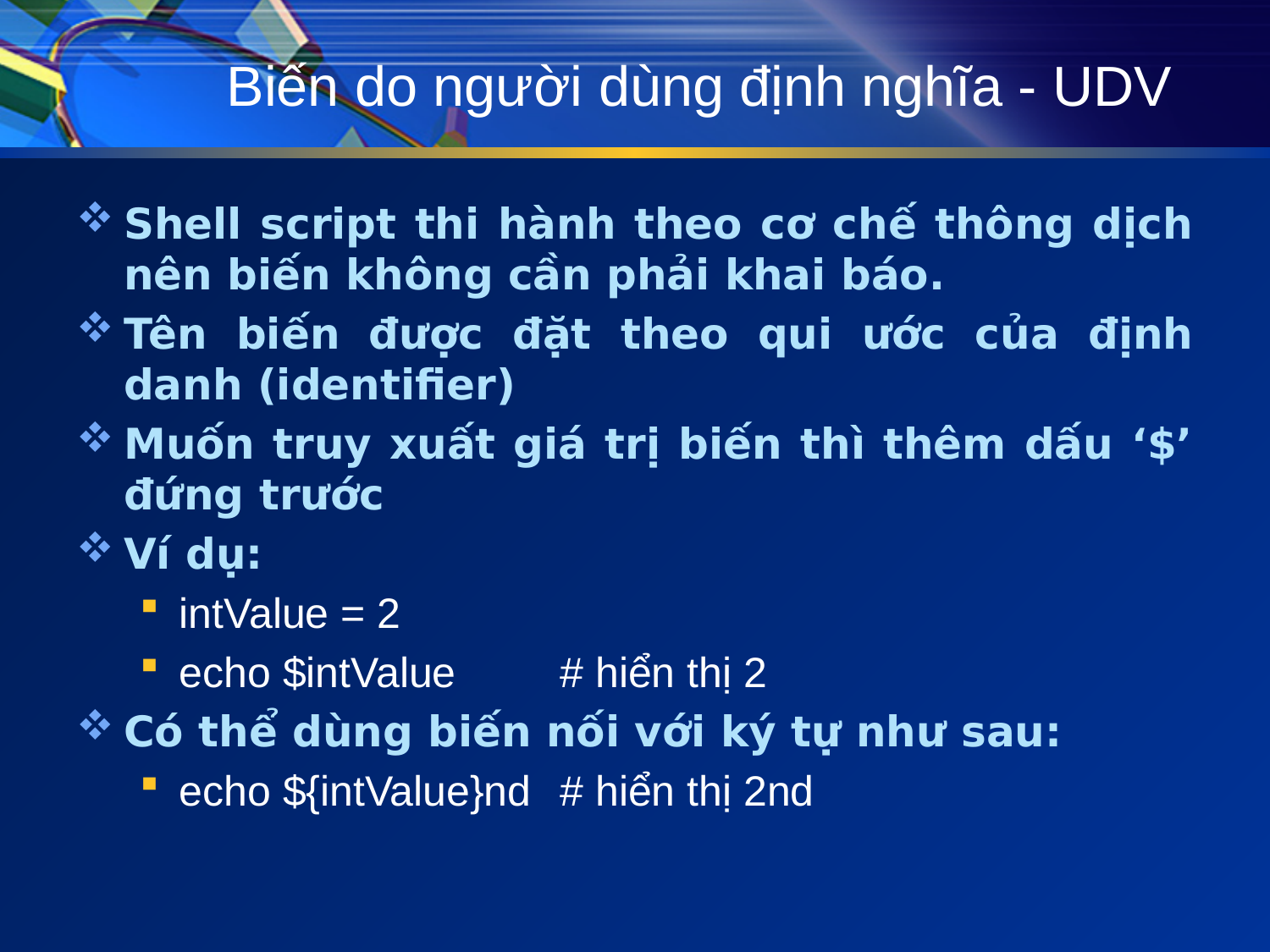

# Biến do người dùng định nghĩa - UDV
Shell script thi hành theo cơ chế thông dịch nên biến không cần phải khai báo.
Tên biến được đặt theo qui ước của định danh (identifier)
Muốn truy xuất giá trị biến thì thêm dấu ‘$’ đứng trước
Ví dụ:
intValue = 2
echo $intValue	# hiển thị 2
Có thể dùng biến nối với ký tự như sau:
echo ${intValue}nd	# hiển thị 2nd